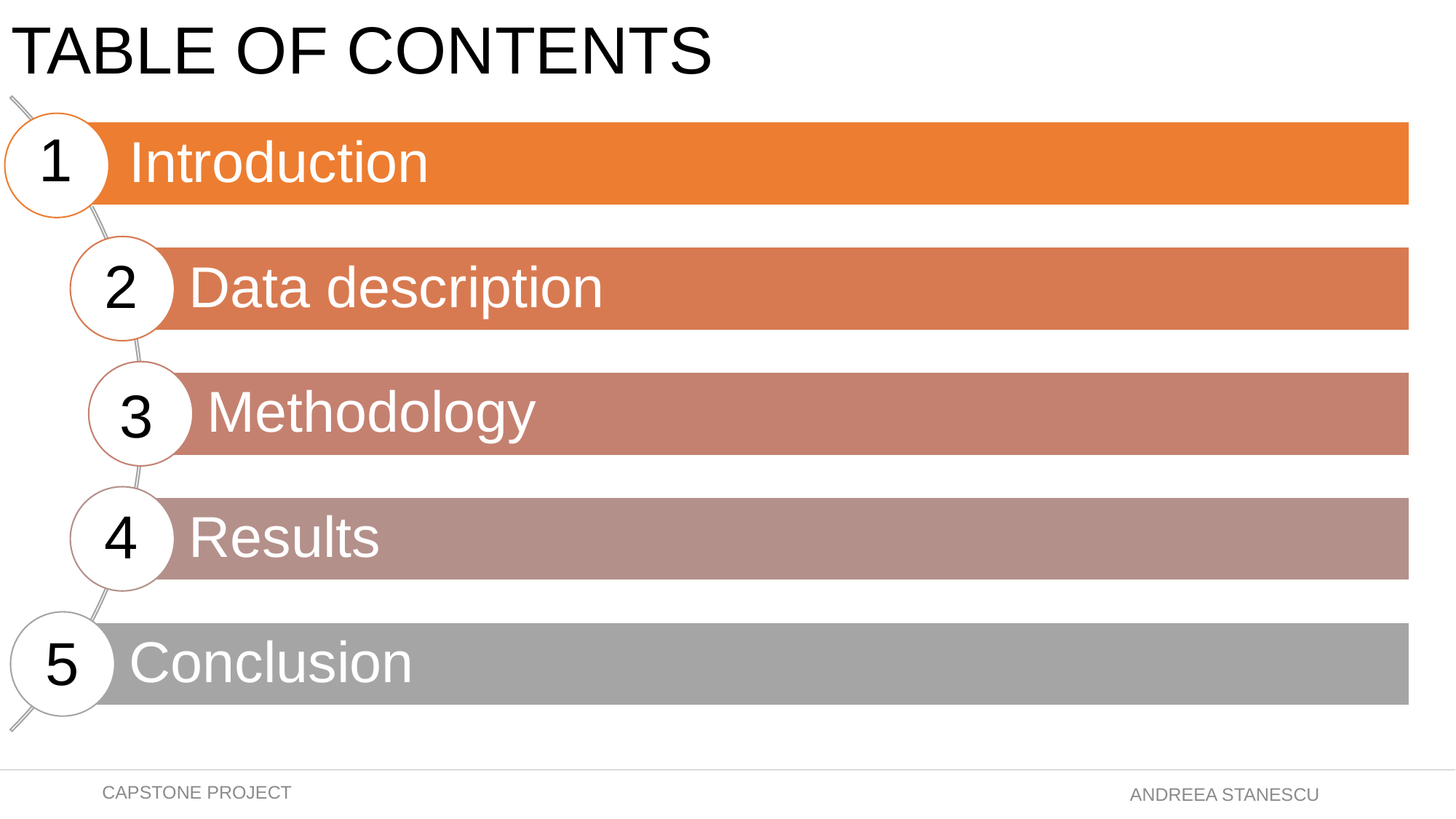

# TABLE OF CONTENTS
Introduction
Data description
Methodology
Results
Conclusion
1
2
3
4
5
CAPSTONE PROJECT
ANDREEA STANESCU